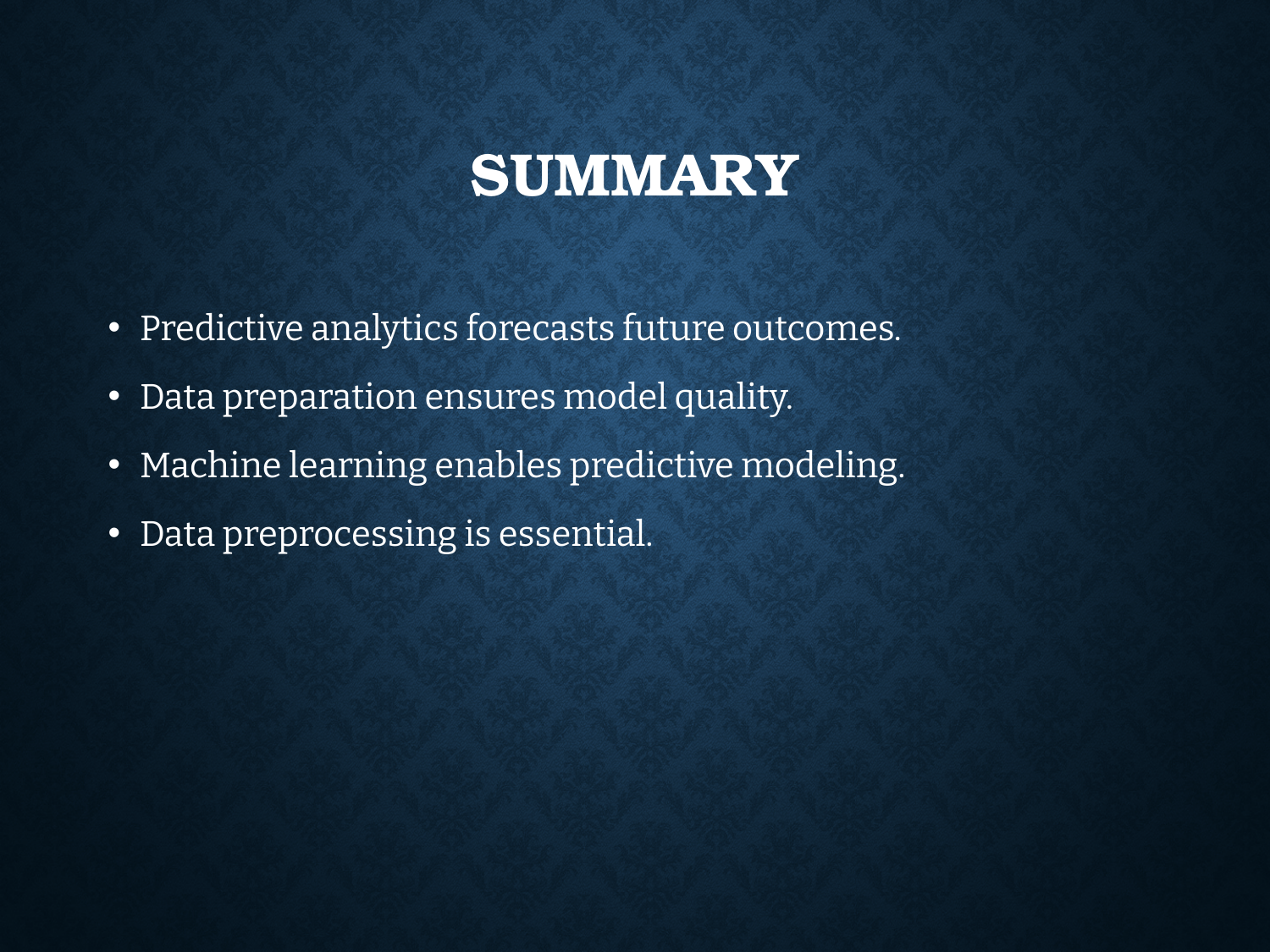

# Summary
Predictive analytics forecasts future outcomes.
Data preparation ensures model quality.
Machine learning enables predictive modeling.
Data preprocessing is essential.